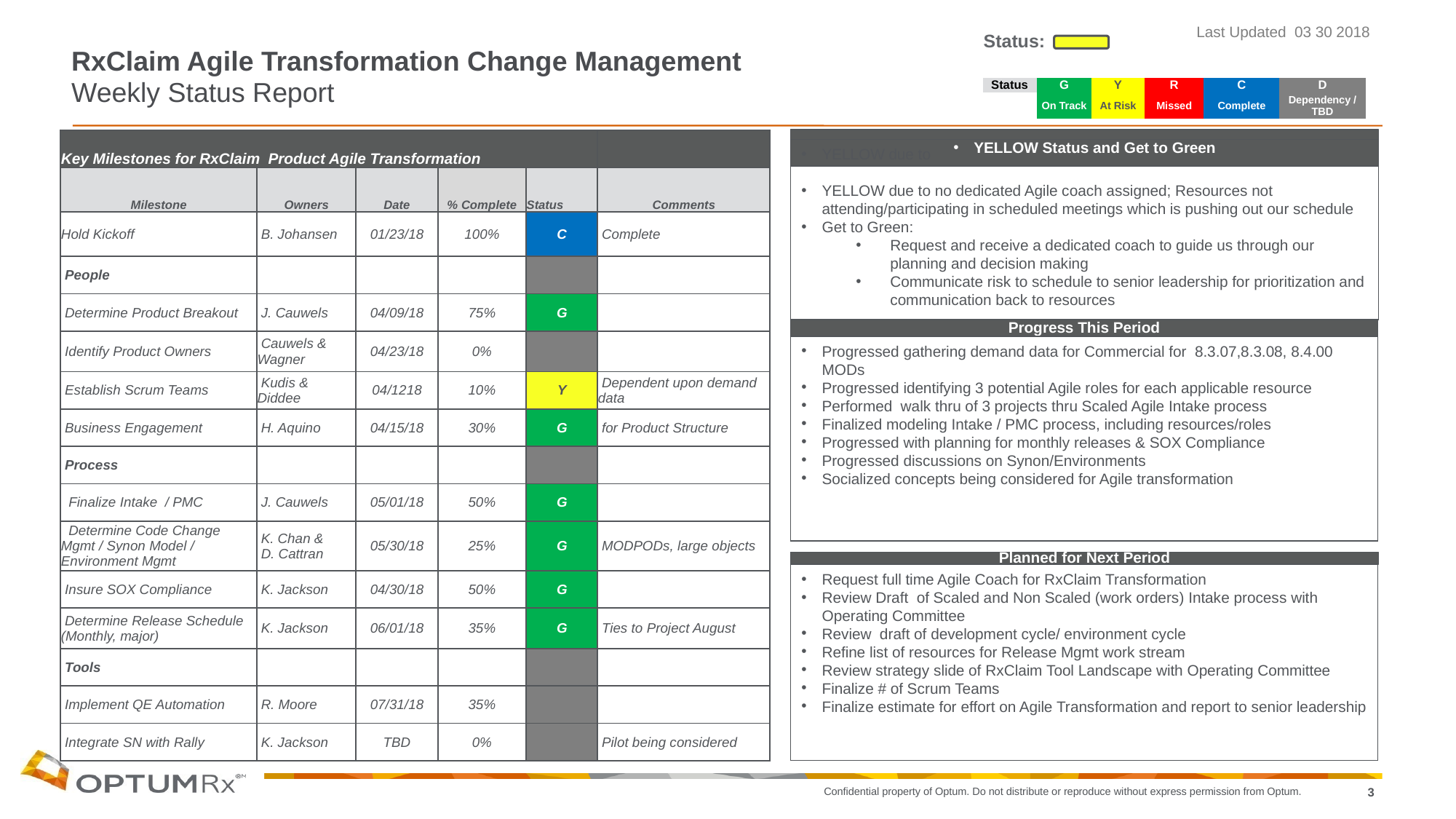

Last Updated  03 30 2018
Status:

RxClaim Agile Transformation Change Management
Weekly Status Report

| Status | G | Y | R | C | D |
| --- | --- | --- | --- | --- | --- |
|  | On Track | At Risk | Missed | Complete | Dependency / TBD |
YELLOW Status and Get to Green
YELLOW due to

YELLOW due to no dedicated Agile coach assigned; Resources not attending/participating in scheduled meetings which is pushing out our schedule
Get to Green:
Request and receive a dedicated coach to guide us through our planning and decision making
Communicate risk to schedule to senior leadership for prioritization and communication back to resources
| Key Milestones for RxClaim Product Agile Transformation |  |  |  |  |  |
| --- | --- | --- | --- | --- | --- |
| Milestone | Owners | Date | % Complete | Status | Comments |
| Hold Kickoff | B. Johansen | 01/23/18 | 100% | C | Complete |
| People |  |  |  |  |  |
| Determine Product Breakout | J. Cauwels | 04/09/18 | 75% | G |  |
| Identify Product Owners | Cauwels & Wagner | 04/23/18 | 0% |  |  |
| Establish Scrum Teams | Kudis & Diddee | 04/1218 | 10% | Y | Dependent upon demand data |
| Business Engagement | H. Aquino | 04/15/18 | 30% | G | for Product Structure |
| Process |  |  |  |  |  |
| Finalize Intake / PMC | J. Cauwels | 05/01/18 | 50% | G |  |
| Determine Code Change Mgmt / Synon Model / Environment Mgmt | K. Chan & D. Cattran | 05/30/18 | 25% | G | MODPODs, large objects |
| Insure SOX Compliance | K. Jackson | 04/30/18 | 50% | G |  |
| Determine Release Schedule (Monthly, major) | K. Jackson | 06/01/18 | 35% | G | Ties to Project August |
| Tools |  |  |  |  |  |
| Implement QE Automation | R. Moore | 07/31/18 | 35% |  |  |
| Integrate SN with Rally | K. Jackson | TBD | 0% |  | Pilot being considered |
Progress This Period
Progressed gathering demand data for Commercial for  8.3.07,8.3.08, 8.4.00  MODs
Progressed identifying 3 potential Agile roles for each applicable resource
Performed  walk thru of 3 projects thru Scaled Agile Intake process
Finalized modeling Intake / PMC process, including resources/roles
Progressed with planning for monthly releases & SOX Compliance
Progressed discussions on Synon/Environments
Socialized concepts being considered for Agile transformation

Planned for Next Period
Request full time Agile Coach for RxClaim Transformation
Review Draft  of Scaled and Non Scaled (work orders) Intake process with Operating Committee
Review  draft of development cycle/ environment cycle
Refine list of resources for Release Mgmt work stream
Review strategy slide of RxClaim Tool Landscape with Operating Committee
Finalize # of Scrum Teams
Finalize estimate for effort on Agile Transformation and report to senior leadership